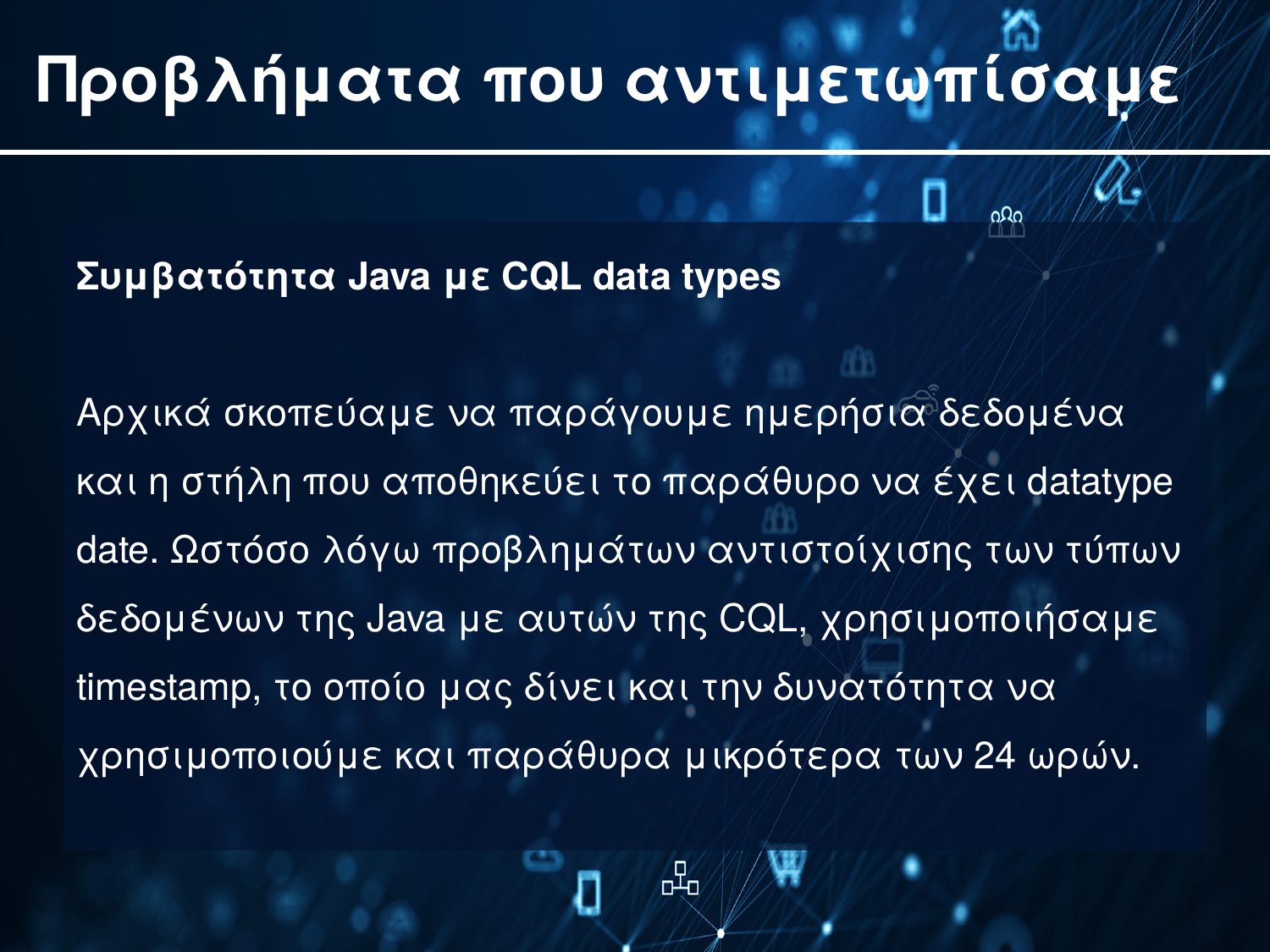

# Προβλήματα που αντιμετωπίσαμε
Συμβατότητα Java με CQL data types

Αρχικά σκοπεύαμε να παράγουμε ημερήσια δεδομένα και η στήλη που αποθηκεύει το παράθυρο να έχει datatype date. Ωστόσο λόγω προβλημάτων αντιστοίχισης των τύπων δεδομένων της Java με αυτών της CQL, χρησιμοποιήσαμε timestamp, το οποίο μας δίνει και την δυνατότητα να χρησιμοποιούμε και παράθυρα μικρότερα των 24 ωρών.